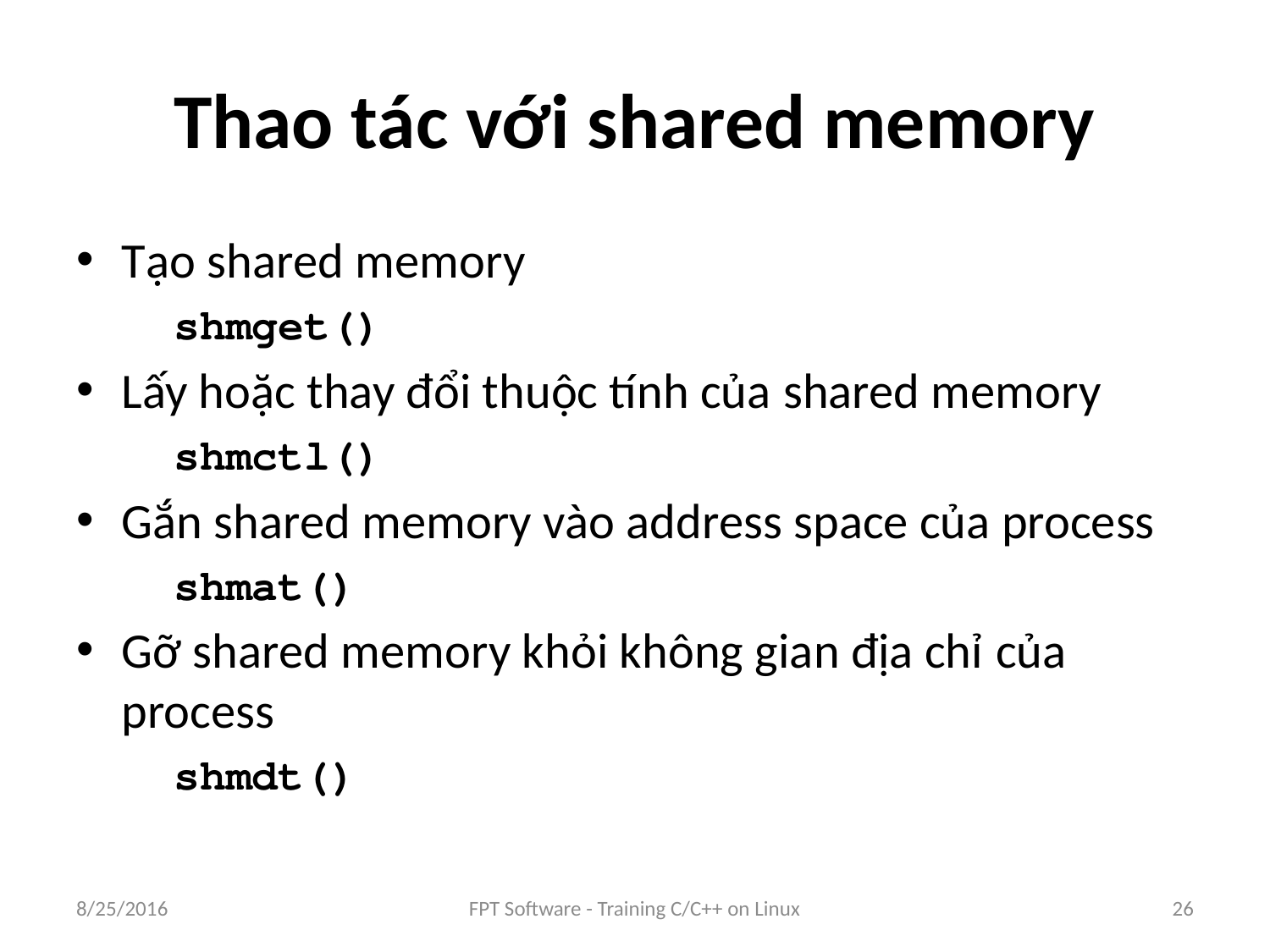

# Thao tác với shared memory
Tạo shared memory
	shmget()
Lấy hoặc thay đổi thuộc tính của shared memory
	shmctl()
Gắn shared memory vào address space của process
	shmat()
Gỡ shared memory khỏi không gian địa chỉ của process
	shmdt()

8/25/2016
FPT Software - Training C/C++ on Linux
26